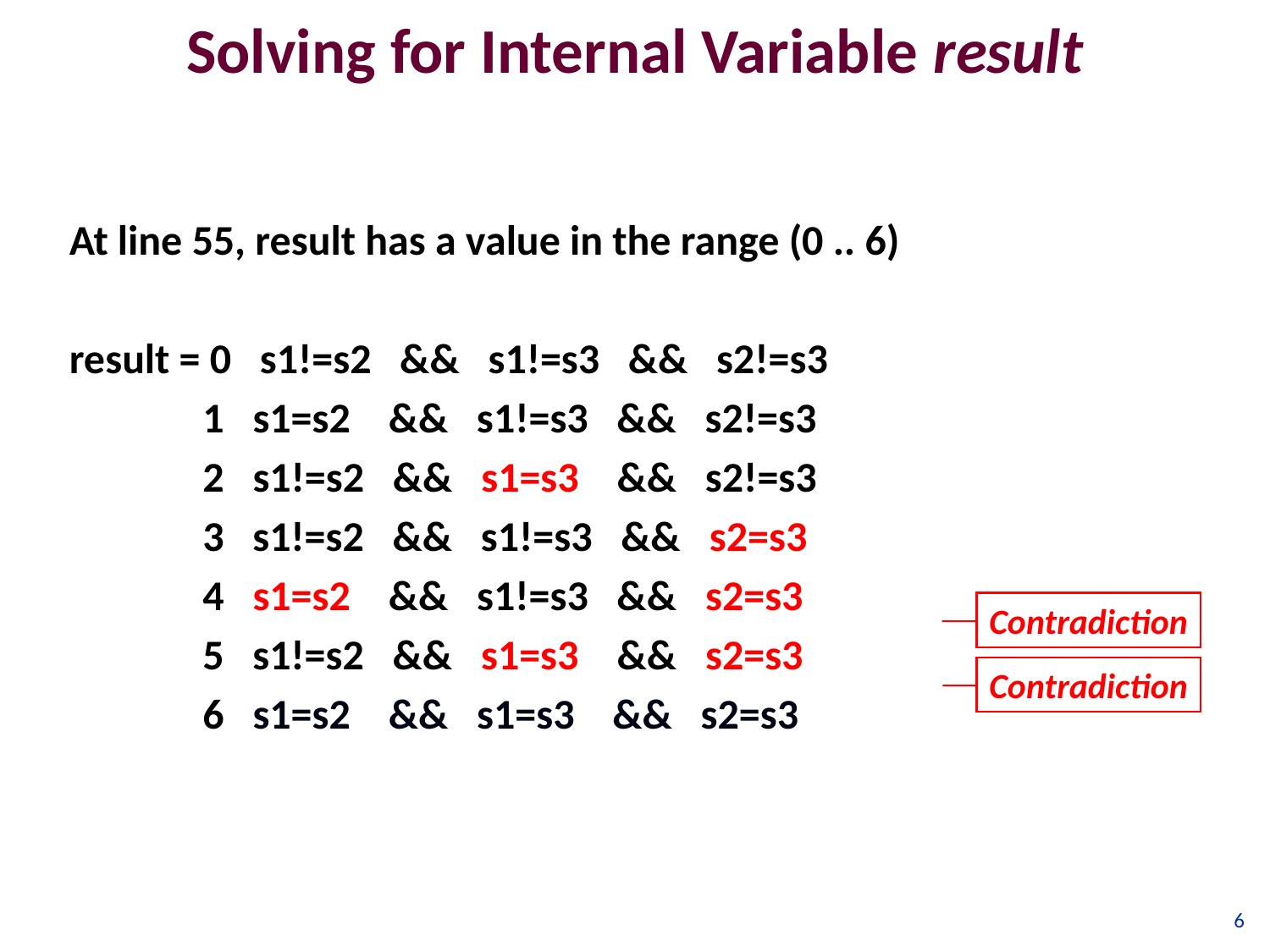

Solving for Internal Variable result
At line 55, result has a value in the range (0 .. 6)

result = 0   s1!=s2   &&   s1!=s3   &&   s2!=s3
              1   s1=s2    &&   s1!=s3   &&   s2!=s3
              2   s1!=s2   &&   s1=s3    &&   s2!=s3
              3   s1!=s2   &&   s1!=s3   &&   s2=s3
              4   s1=s2    &&   s1!=s3   &&   s2=s3
              5   s1!=s2   &&   s1=s3    &&   s2=s3
              6   s1=s2    &&   s1=s3    &&   s2=s3

Contradiction

Contradiction

6